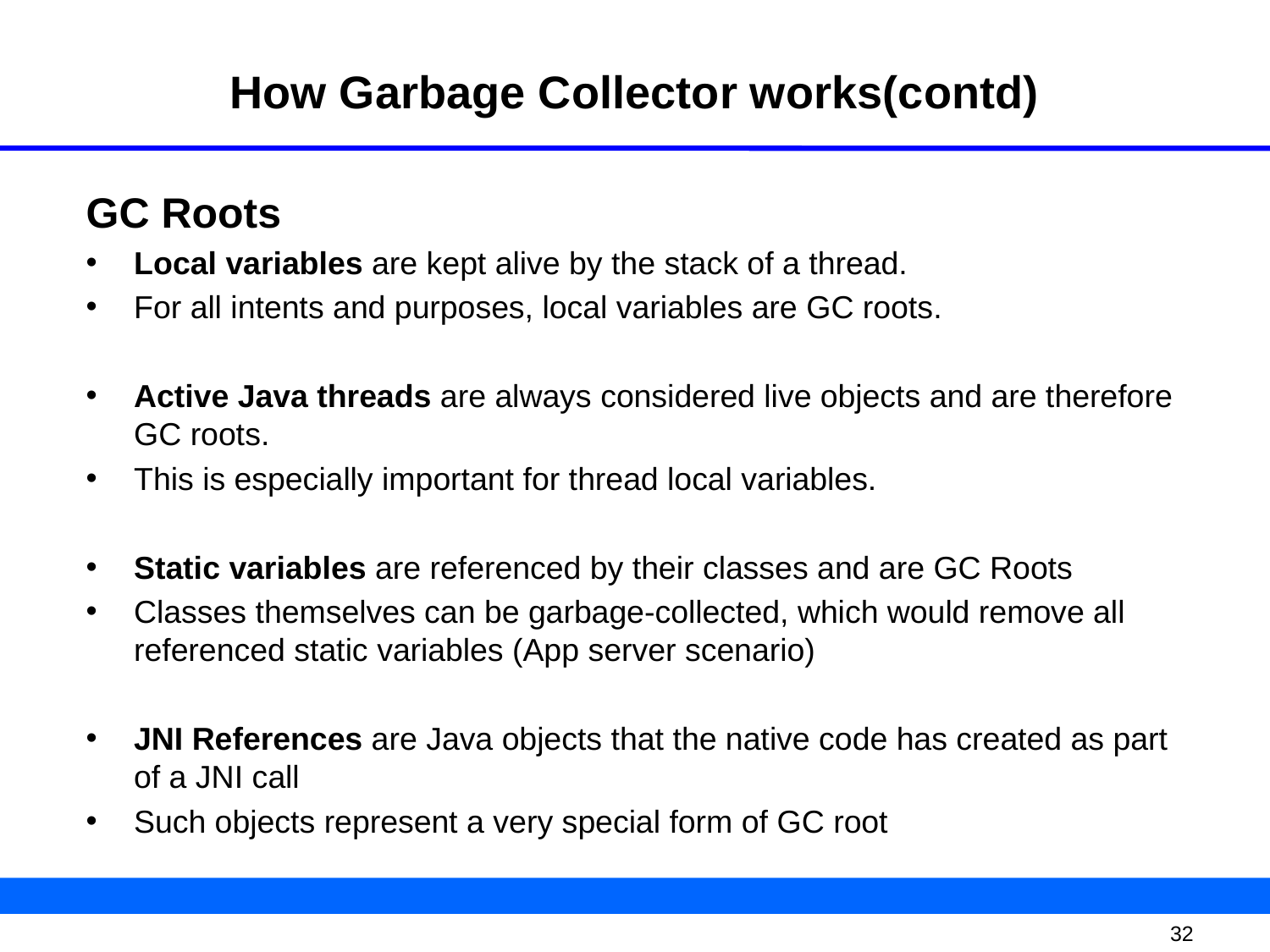

# How Garbage Collector works(contd)
GC Roots
Local variables are kept alive by the stack of a thread.
For all intents and purposes, local variables are GC roots.

Active Java threads are always considered live objects and are therefore GC roots.
This is especially important for thread local variables.

Static variables are referenced by their classes and are GC Roots
Classes themselves can be garbage-collected, which would remove all referenced static variables (App server scenario)

JNI References are Java objects that the native code has created as part of a JNI call
Such objects represent a very special form of GC root